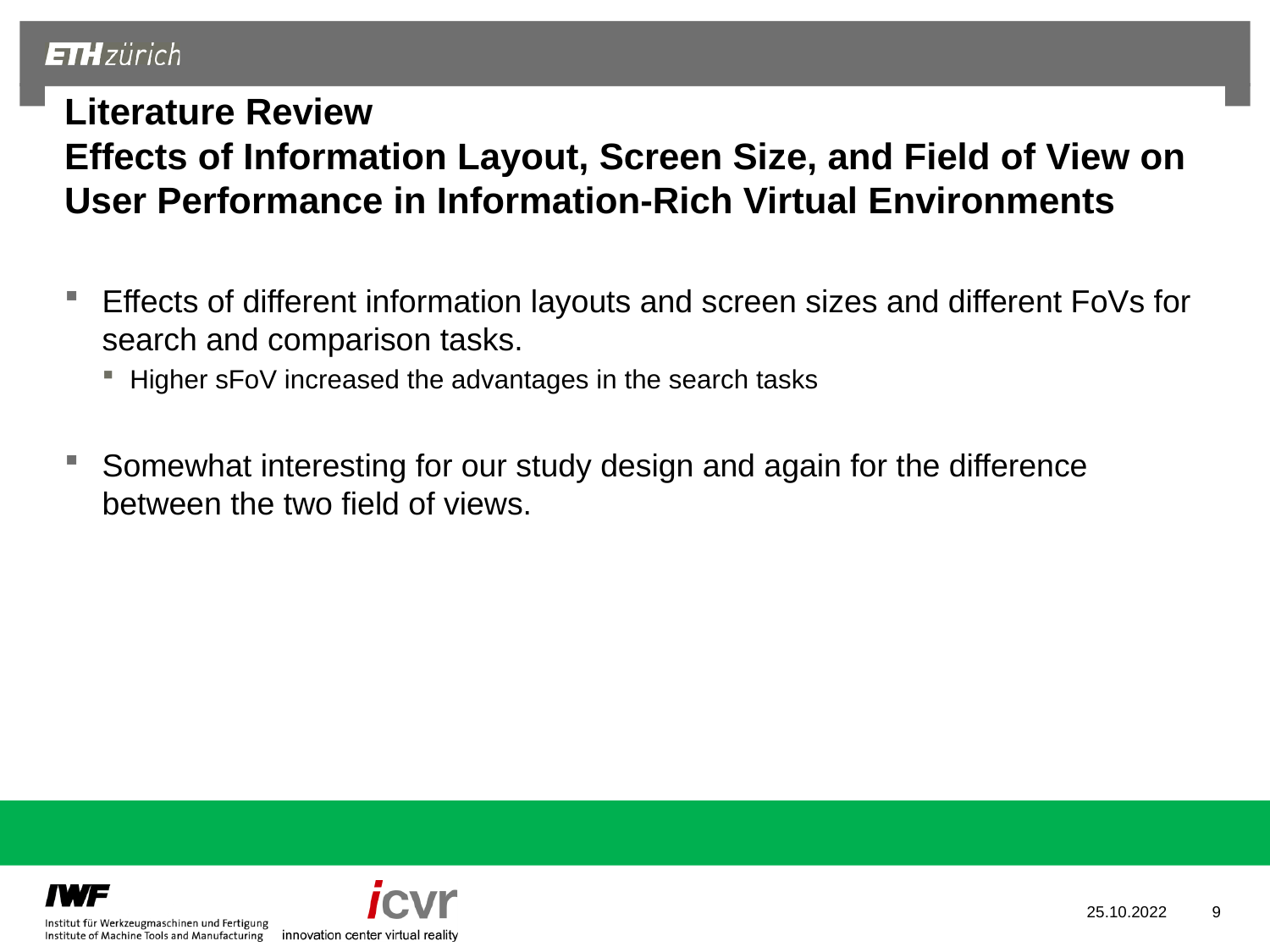

# Literature Review Effects of Information Layout, Screen Size, and Field of View on User Performance in Information-Rich Virtual Environments
Effects of different information layouts and screen sizes and different FoVs for search and comparison tasks.
Higher sFoV increased the advantages in the search tasks

Somewhat interesting for our study design and again for the difference between the two field of views.

25.10.2022
9